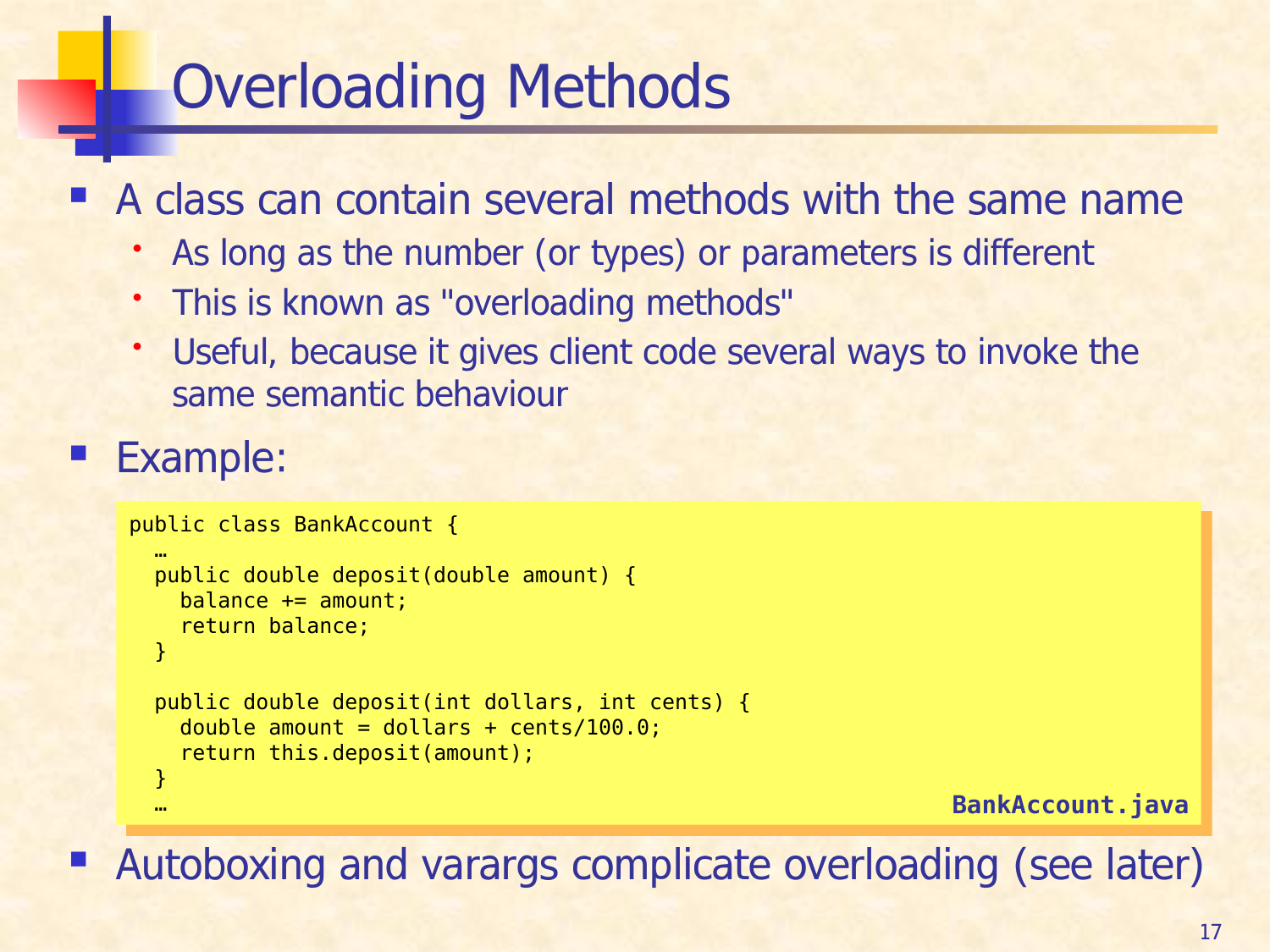

# Overloading Methods
A class can contain several methods with the same name
As long as the number (or types) or parameters is different
This is known as "overloading methods"
Useful, because it gives client code several ways to invoke the same semantic behaviour
Example:

Autoboxing and varargs complicate overloading (see later)
public class BankAccount {
  …
  public double deposit(double amount) {
    balance += amount;
    return balance;
  }

  public double deposit(int dollars, int cents) {
    double amount = dollars + cents/100.0;
    return this.deposit(amount);
  }
  …
BankAccount.java
17